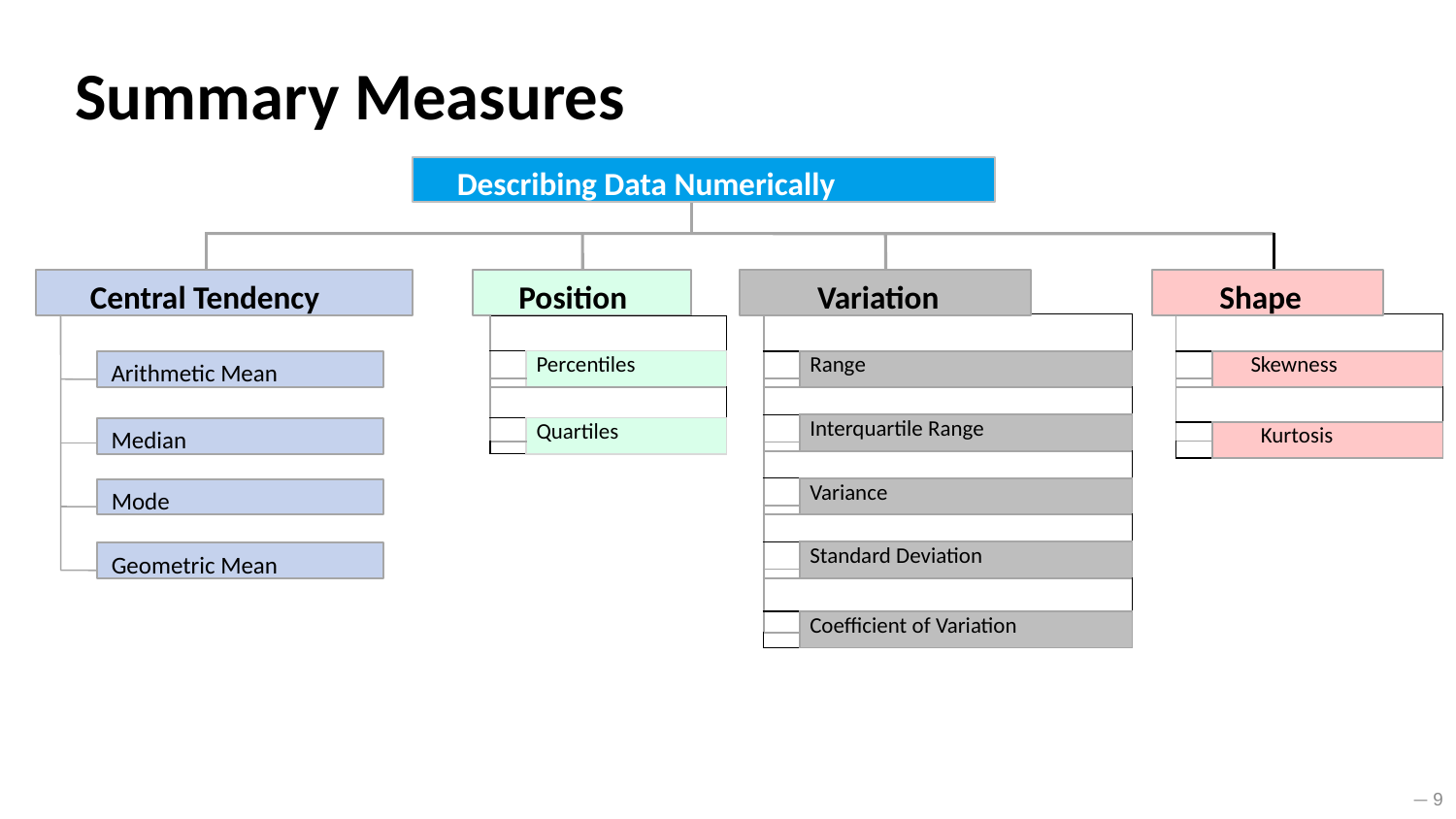

# Summary Measures
Describing Data Numerically

Central Tendency
Position
Variation
Shape
|  |  |
| --- | --- |
|  | Range |
|  |  |
|  |  |
|  | Interquartile Range |
|  |  |
|  |  |
|  | Variance |
|  |  |
|  |  |
|  | Standard Deviation |
|  |  |
|  |  |
|  | Coefficient of Variation |
|  |  |
|  |  |
| --- | --- |
|  | Skewness |
|  |  |
|  |  |
|  | Kurtosis |
|  |  |

|  |  |
| --- | --- |
|  | Percentiles |
|  |  |
|  |  |
|  | Quartiles |
|  |  |
Arithmetic Mean
Median
Mode
Geometric Mean
— 9